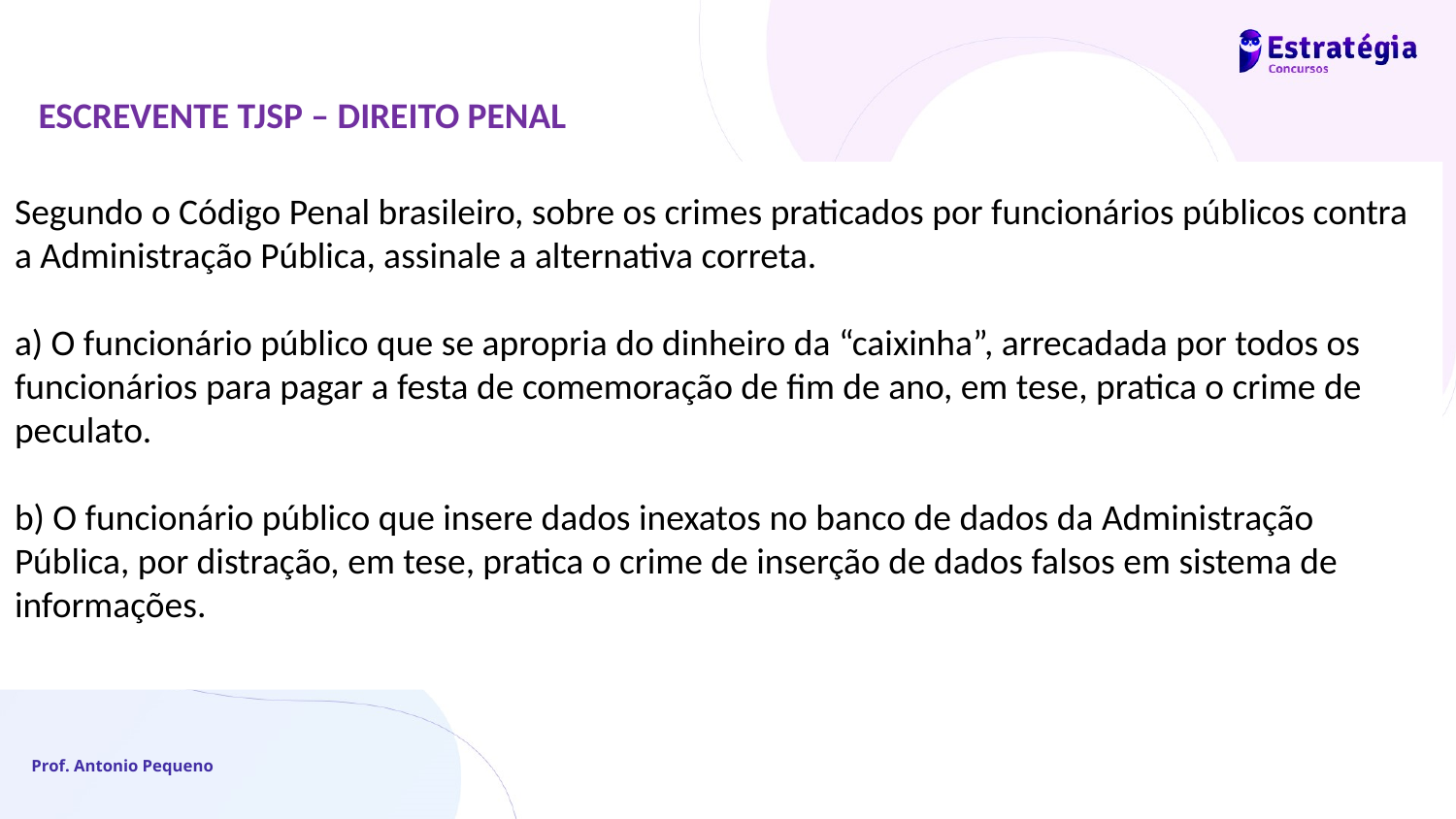

ESCREVENTE TJSP – DIREITO PENAL

Segundo o Código Penal brasileiro, sobre os crimes praticados por funcionários públicos contra a Administração Pública, assinale a alternativa correta.

a) O funcionário público que se apropria do dinheiro da “caixinha”, arrecadada por todos os funcionários para pagar a festa de comemoração de fim de ano, em tese, pratica o crime de peculato.

b) O funcionário público que insere dados inexatos no banco de dados da Administração Pública, por distração, em tese, pratica o crime de inserção de dados falsos em sistema de informações.

Prof. Antonio Pequeno